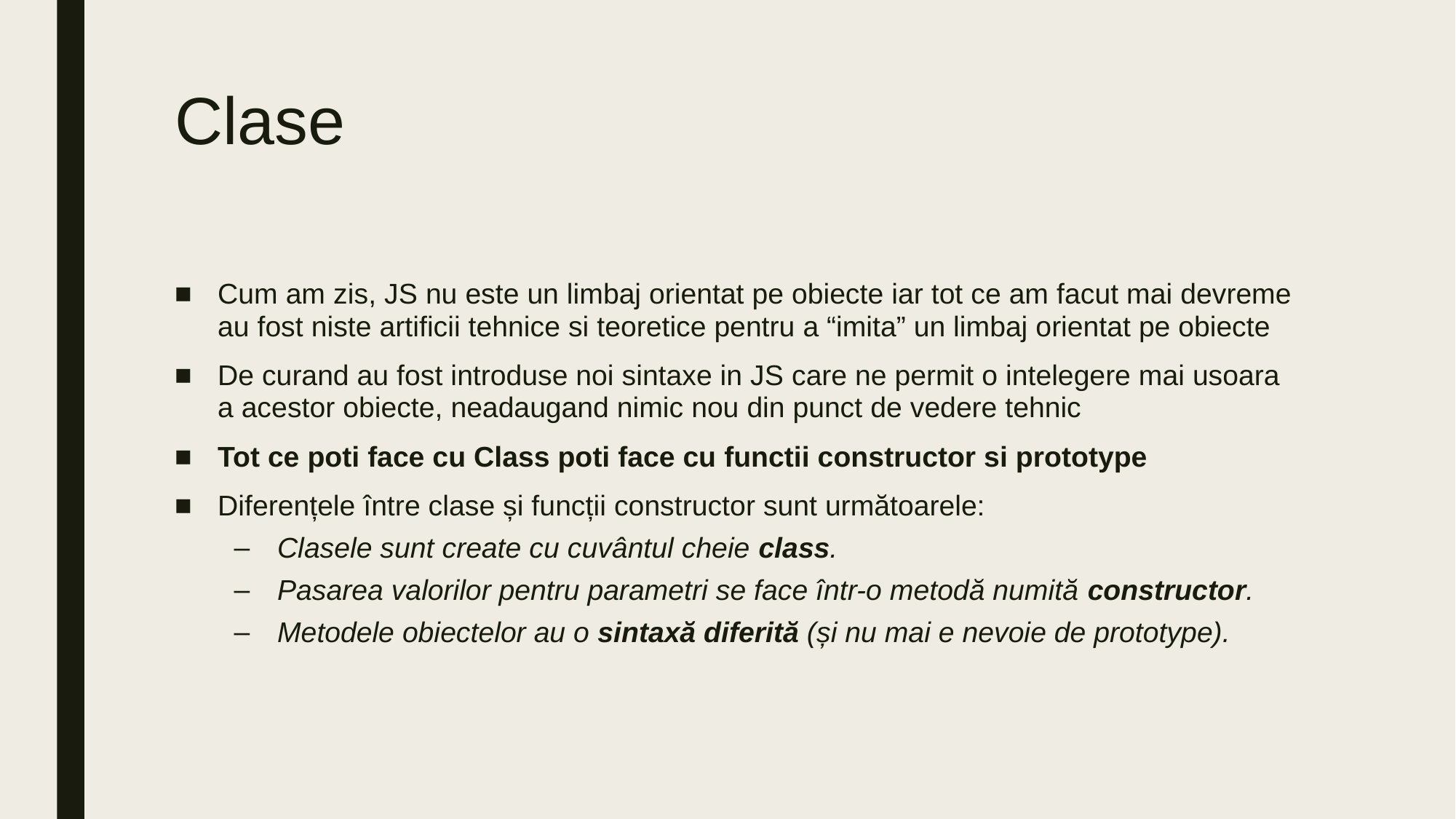

# Clase
Cum am zis, JS nu este un limbaj orientat pe obiecte iar tot ce am facut mai devreme au fost niste artificii tehnice si teoretice pentru a “imita” un limbaj orientat pe obiecte
De curand au fost introduse noi sintaxe in JS care ne permit o intelegere mai usoara a acestor obiecte, neadaugand nimic nou din punct de vedere tehnic
Tot ce poti face cu Class poti face cu functii constructor si prototype
Diferențele între clase și funcții constructor sunt următoarele:
Clasele sunt create cu cuvântul cheie class.
Pasarea valorilor pentru parametri se face într-o metodă numită constructor.
Metodele obiectelor au o sintaxă diferită (și nu mai e nevoie de prototype).